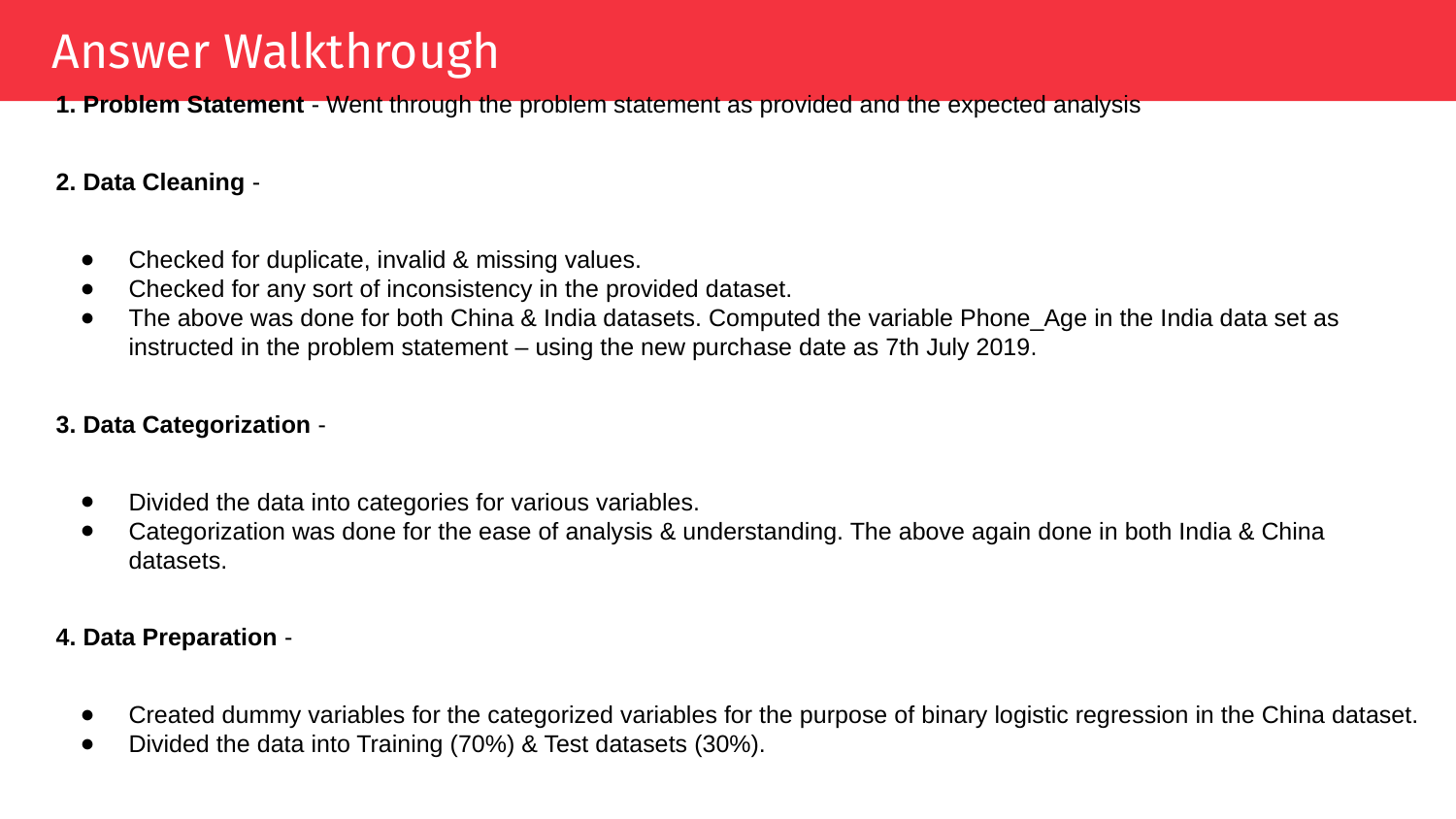

Answer Walkthrough
1. Problem Statement - Went through the problem statement as provided and the expected analysis
2. Data Cleaning -
Checked for duplicate, invalid & missing values.
Checked for any sort of inconsistency in the provided dataset.
The above was done for both China & India datasets. Computed the variable Phone_Age in the India data set as instructed in the problem statement – using the new purchase date as 7th July 2019.
3. Data Categorization -
Divided the data into categories for various variables.
Categorization was done for the ease of analysis & understanding. The above again done in both India & China datasets.
4. Data Preparation -
Created dummy variables for the categorized variables for the purpose of binary logistic regression in the China dataset.
Divided the data into Training (70%) & Test datasets (30%).